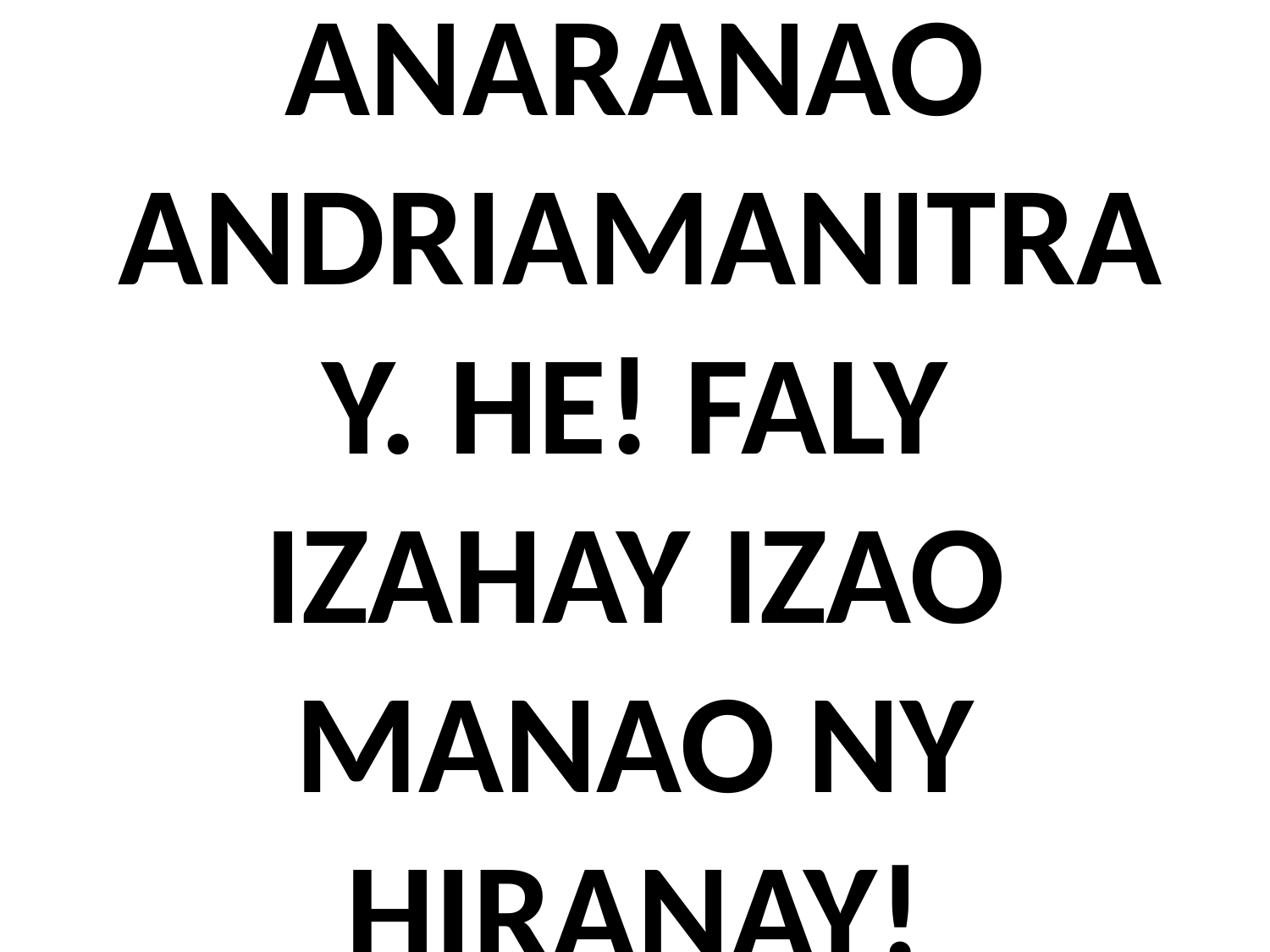

# DERAINA NY ANARANAO ANDRIAMANITRAY. HE! FALY IZAHAY IZAO MANAO NY HIRANAY!